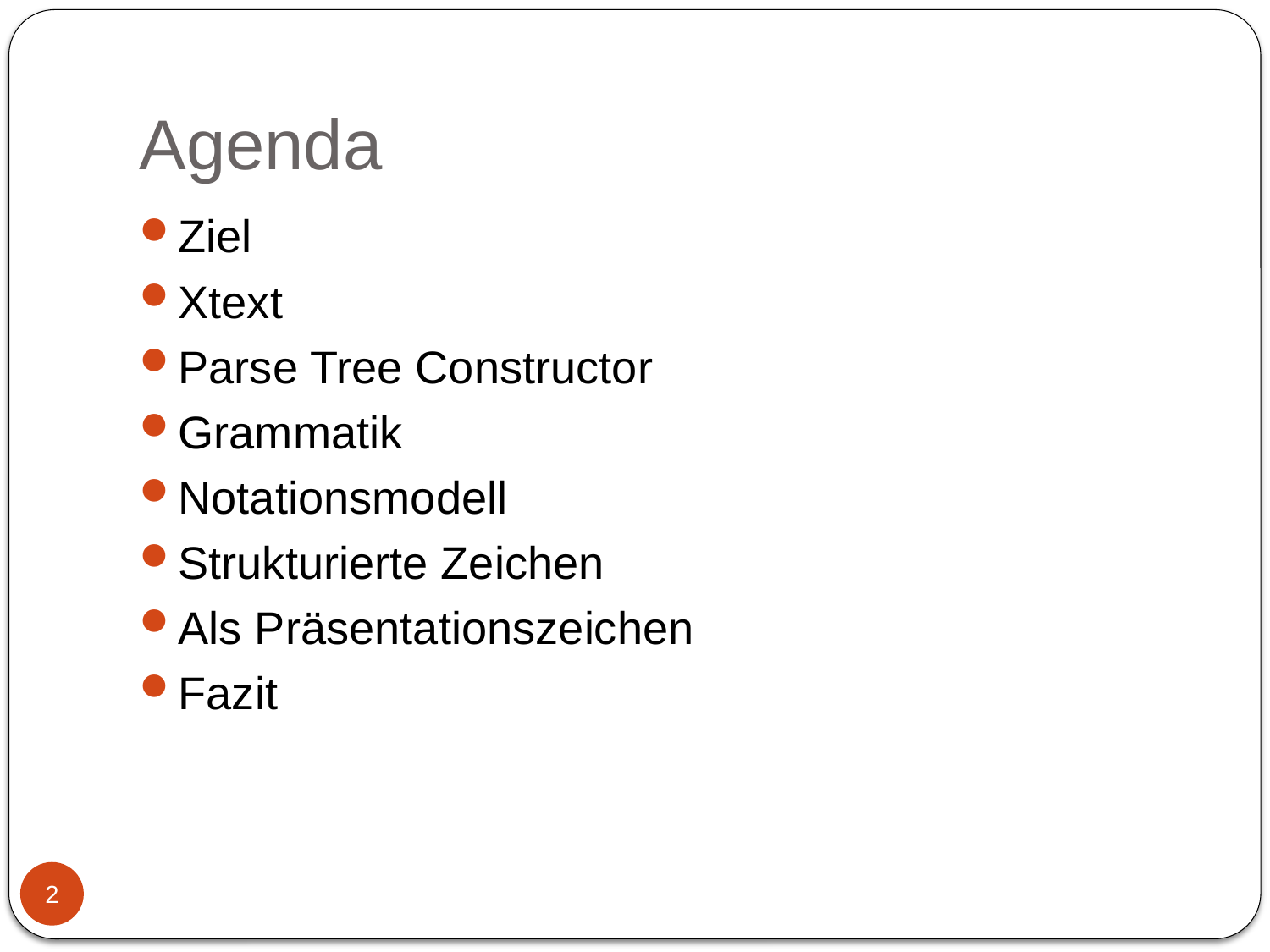

# Agenda
Ziel
Xtext
Parse Tree Constructor
Grammatik
Notationsmodell
Strukturierte Zeichen
Als Präsentationszeichen
Fazit
2